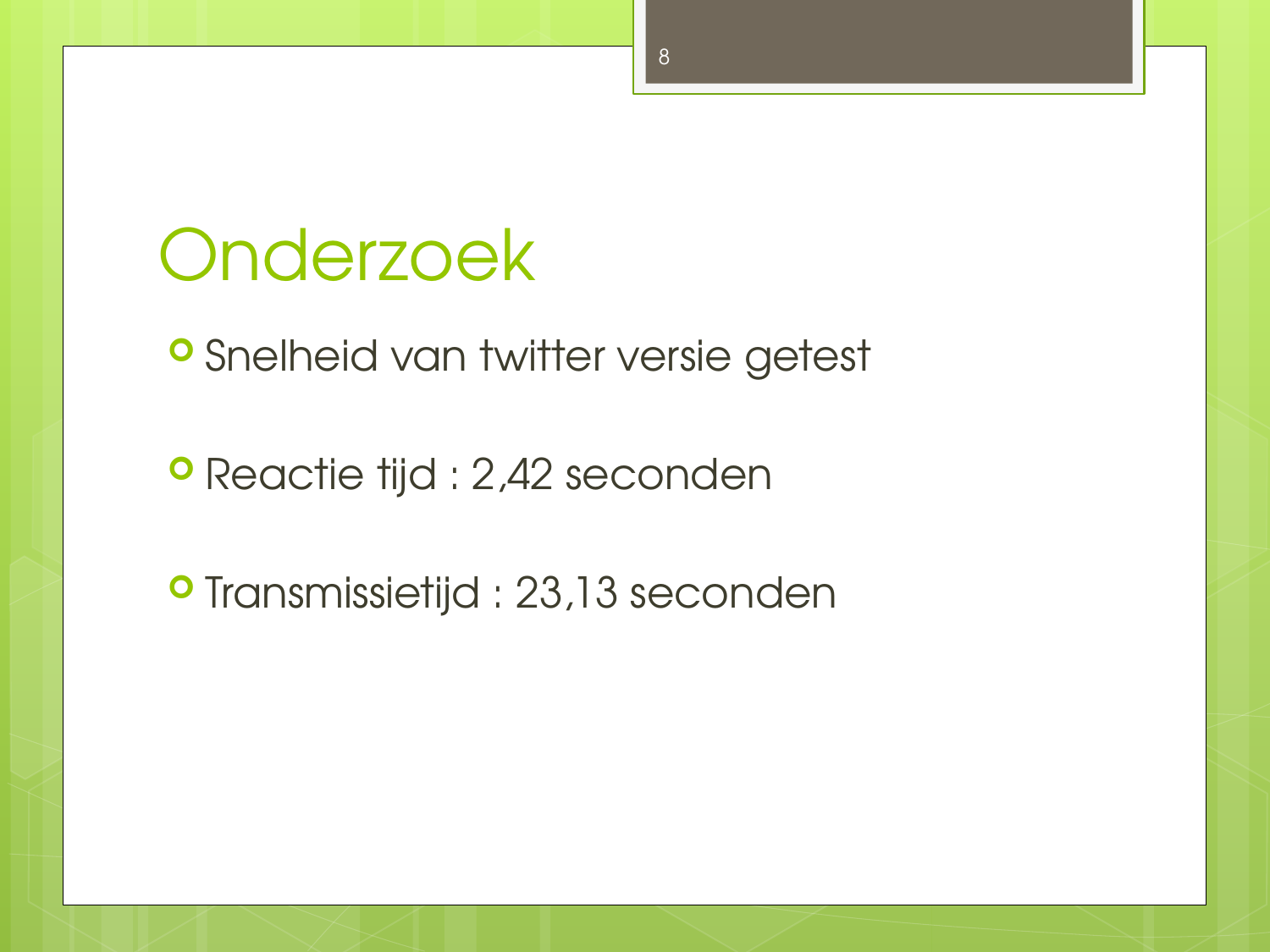

8
# Onderzoek
Snelheid van twitter versie getest

Reactie tijd : 2,42 seconden

Transmissietijd : 23,13 seconden